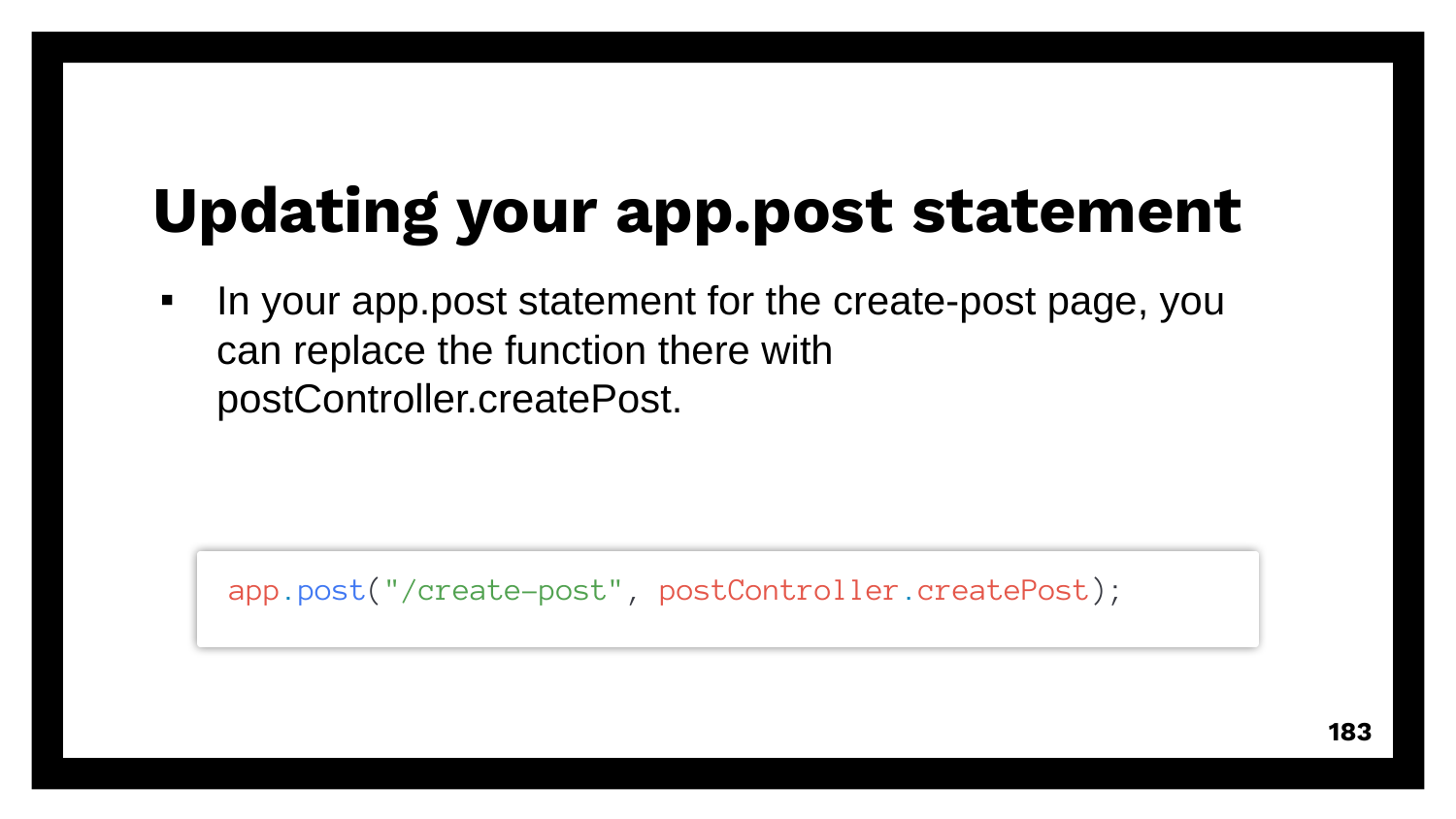

# Updating your app.post statement
In your app.post statement for the create-post page, you can replace the function there with postController.createPost.
app.post("/create-post", postController.createPost);
183